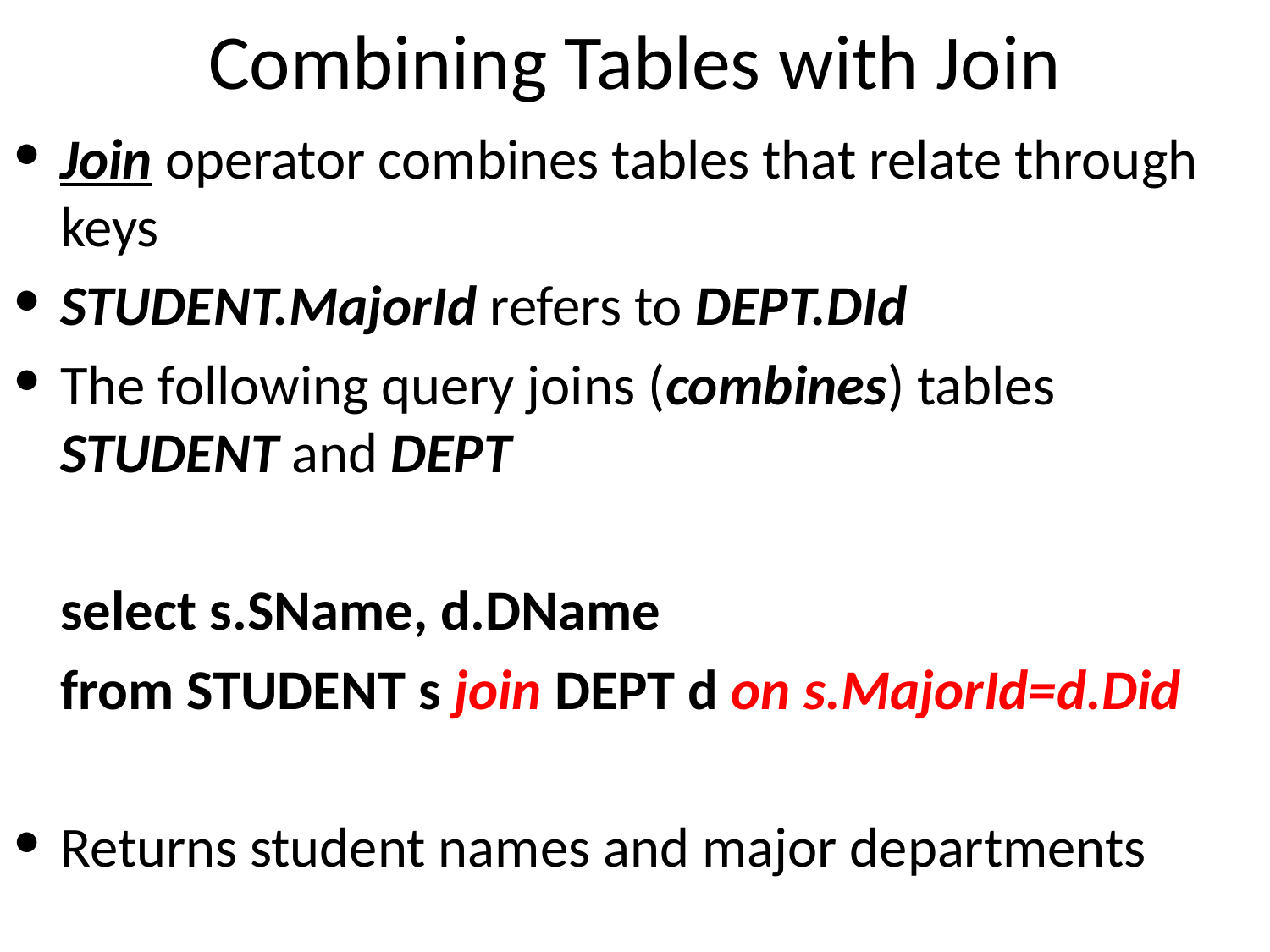

# Combining Tables with Join
Join operator combines tables that relate through keys
STUDENT.MajorId refers to DEPT.DId
The following query joins (combines) tables STUDENT and DEPT

	select s.SName, d.DName
	from STUDENT s join DEPT d on s.MajorId=d.Did

Returns student names and major departments